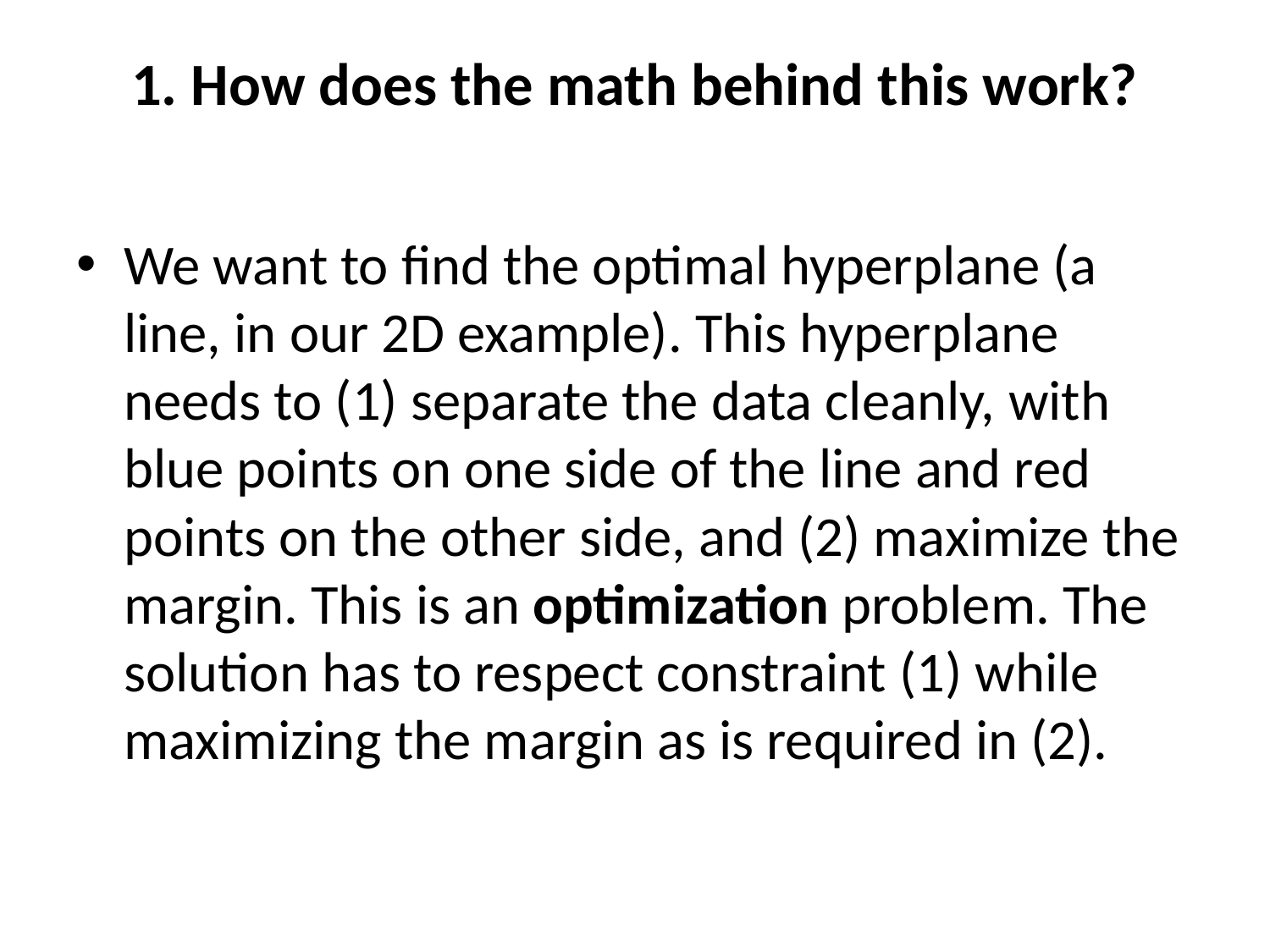

# 1. How does the math behind this work?
We want to find the optimal hyperplane (a line, in our 2D example). This hyperplane needs to (1) separate the data cleanly, with blue points on one side of the line and red points on the other side, and (2) maximize the margin. This is an optimization problem. The solution has to respect constraint (1) while maximizing the margin as is required in (2).